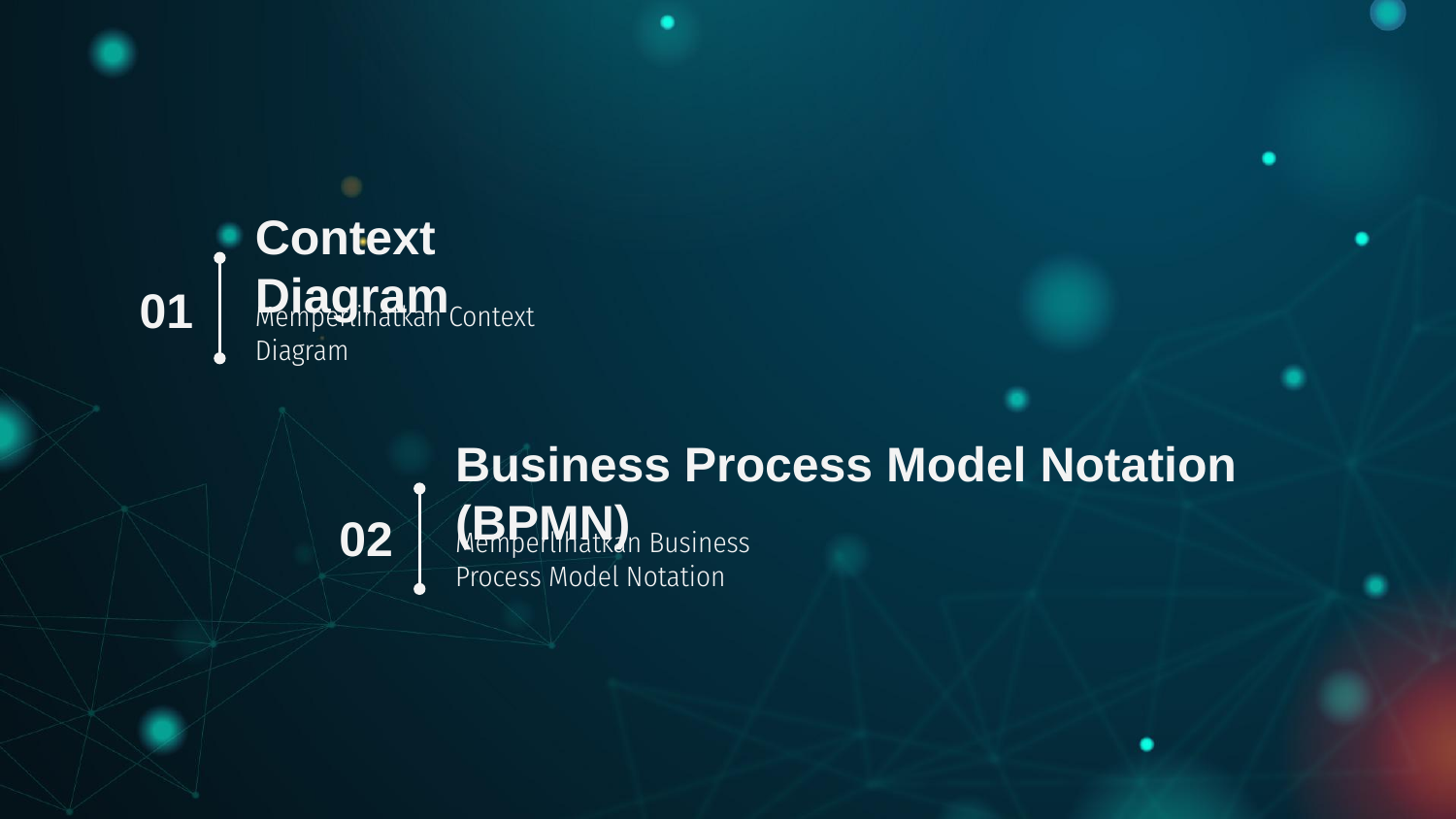

# Context Diagram
01
Memperlihatkan Context Diagram
Business Process Model Notation (BPMN)
02
Memperlihatkan Business Process Model Notation